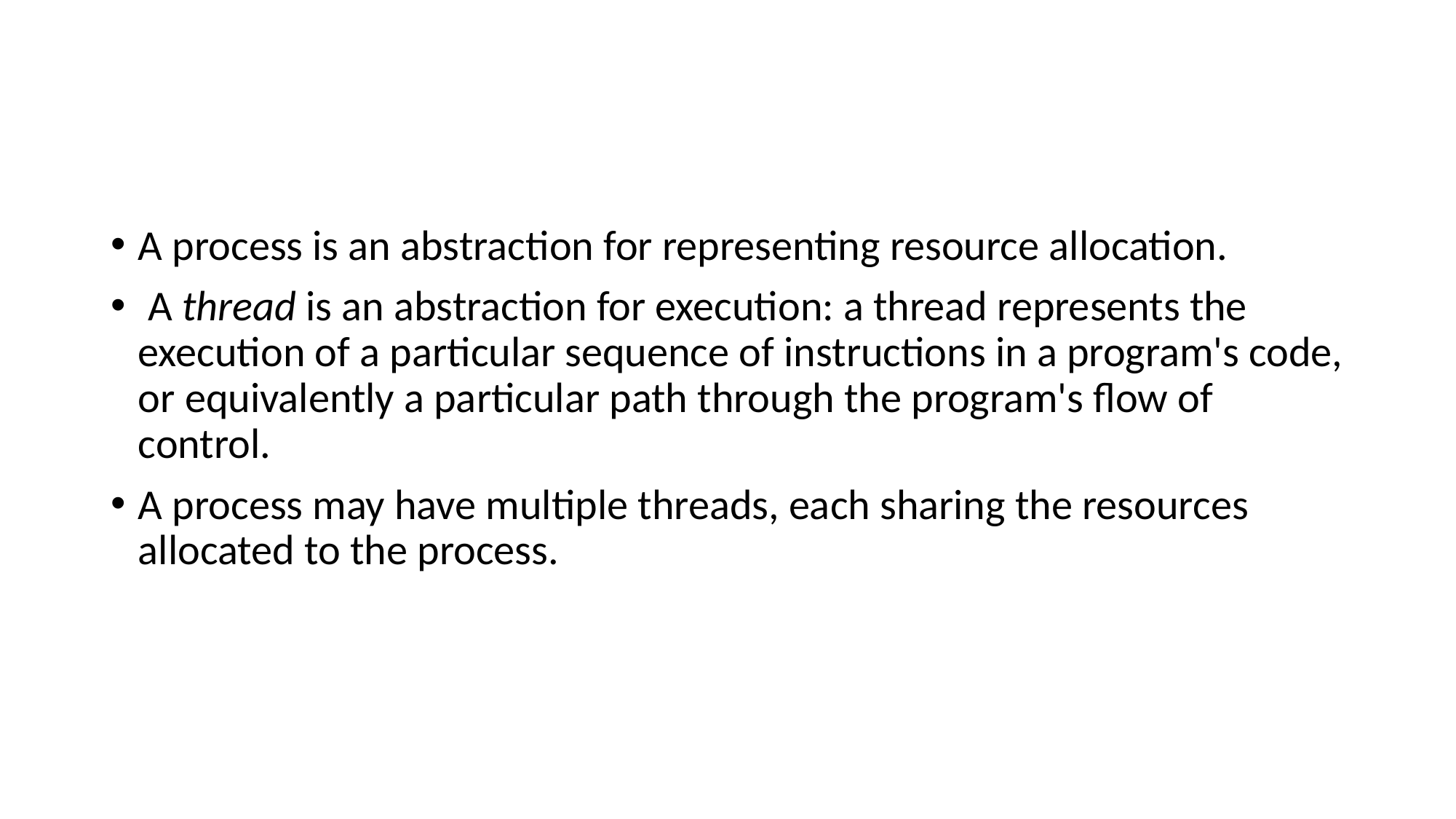

#
A process is an abstraction for representing resource allocation.
 A thread is an abstraction for execution: a thread represents the execution of a particular sequence of instructions in a program's code, or equivalently a particular path through the program's flow of control.
A process may have multiple threads, each sharing the resources allocated to the process.